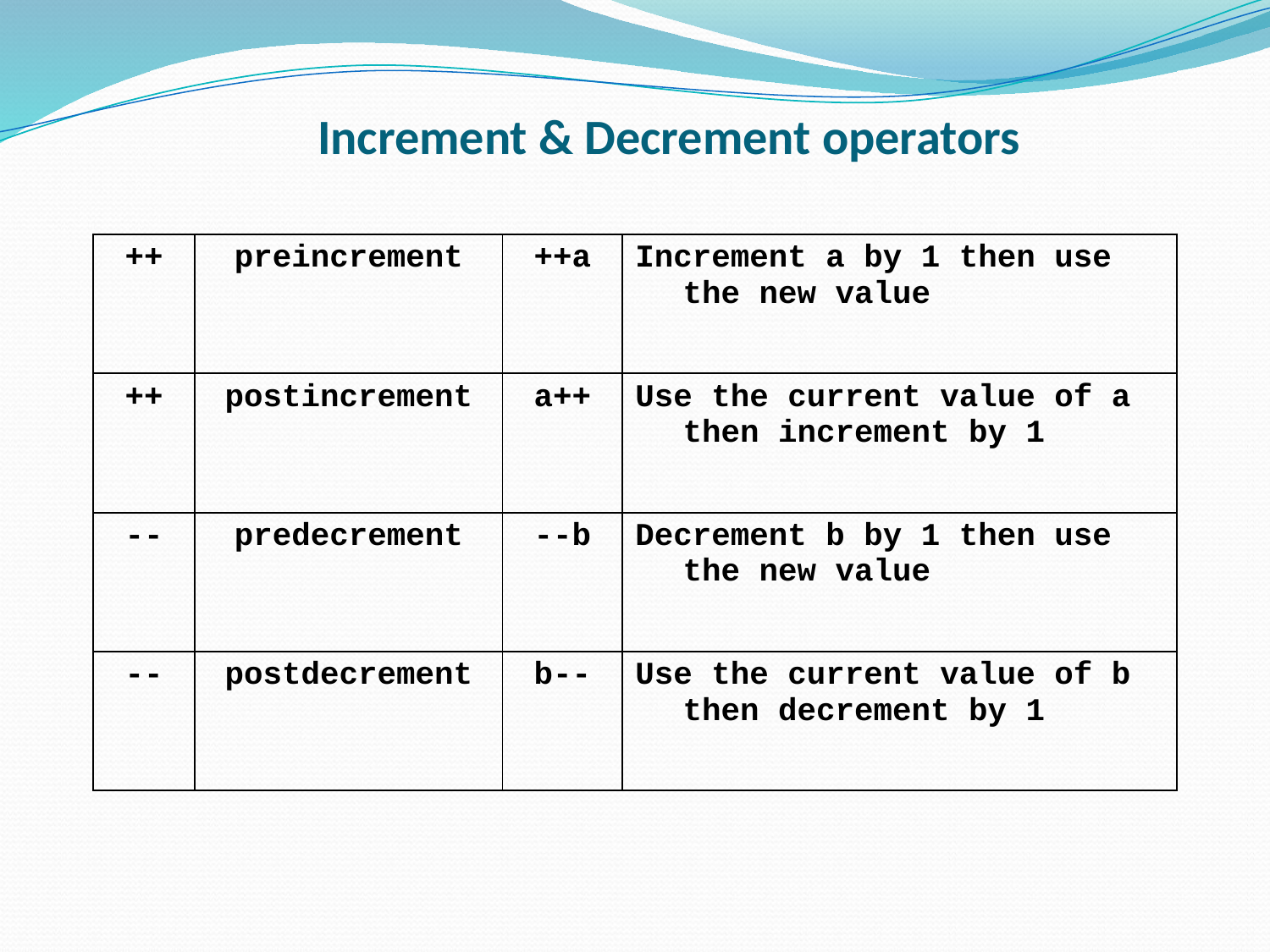

# Increment & Decrement operators
| ++ | preincrement | ++a | Increment a by 1 then use the new value |
| --- | --- | --- | --- |
| ++ | postincrement | a++ | Use the current value of a then increment by 1 |
| -- | predecrement | --b | Decrement b by 1 then use the new value |
| -- | postdecrement | b-- | Use the current value of b then decrement by 1 |